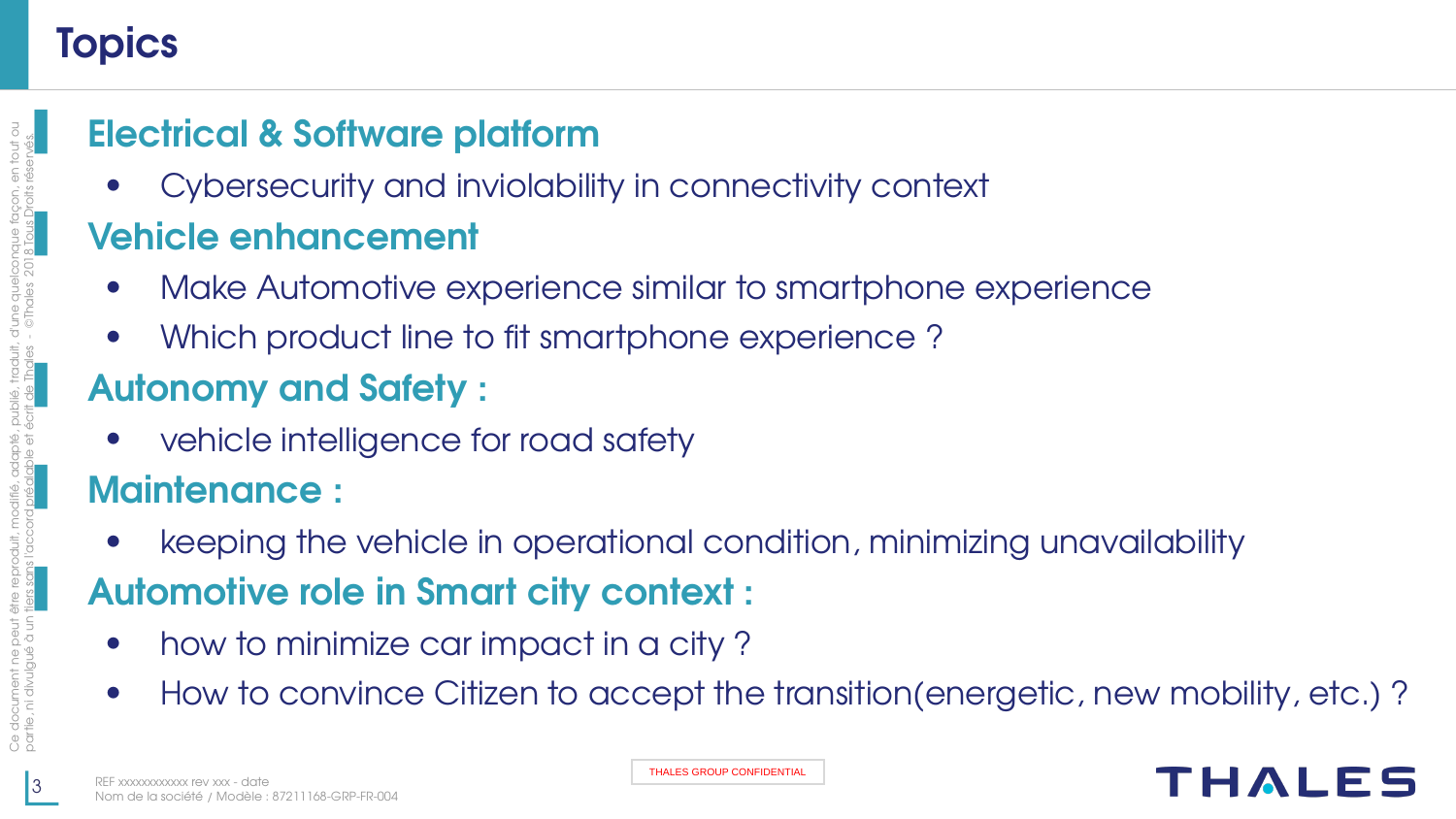

# Topics
Electrical & Software platform
Cybersecurity and inviolability in connectivity context
Vehicle enhancement
Make Automotive experience similar to smartphone experience
Which product line to fit smartphone experience ?
Autonomy and Safety :
vehicle intelligence for road safety
Maintenance :
keeping the vehicle in operational condition, minimizing unavailability
Automotive role in Smart city context :
how to minimize car impact in a city ?
How to convince Citizen to accept the transition(energetic, new mobility, etc.) ?